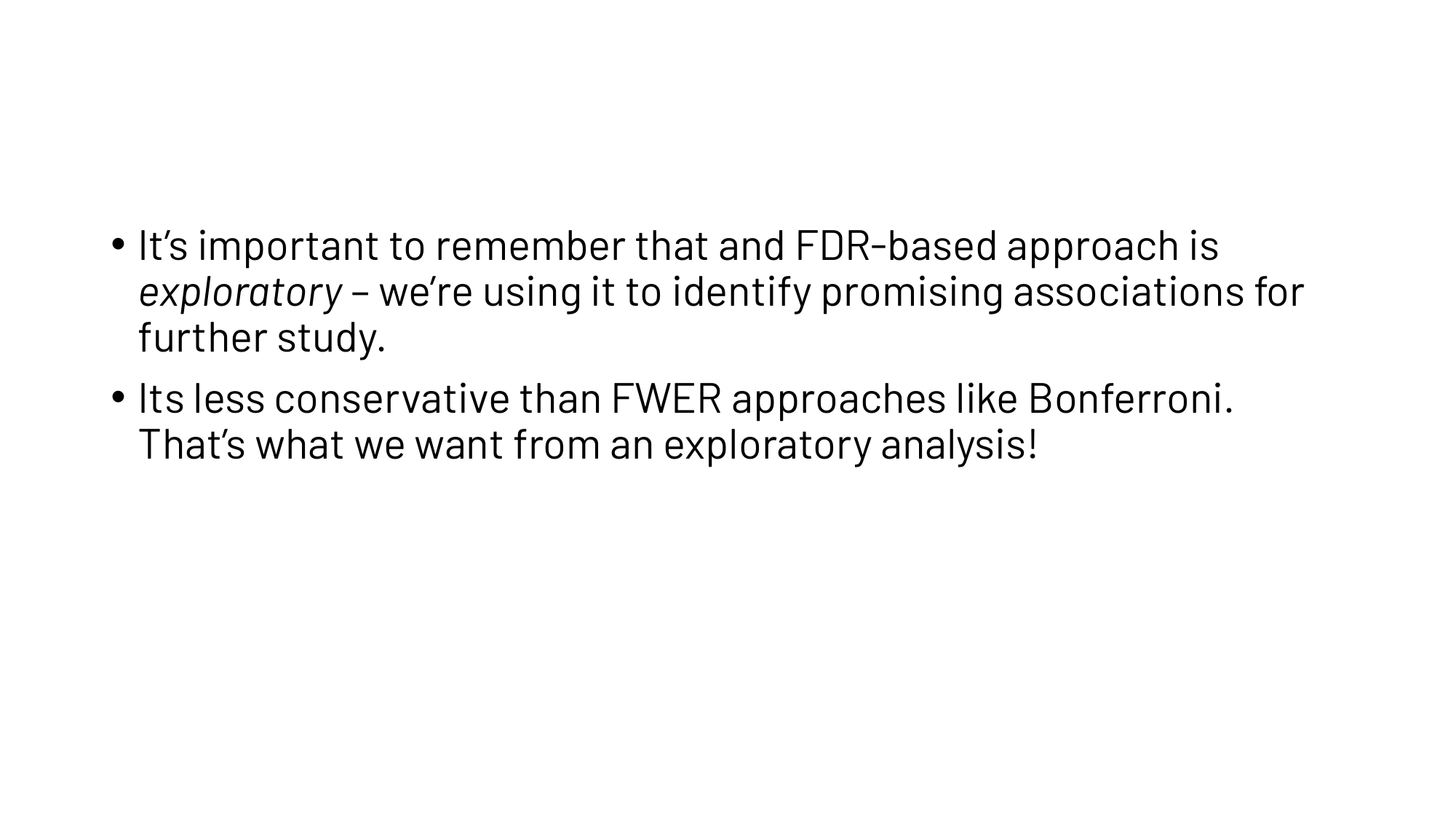

It’s important to remember that and FDR-based approach is exploratory – we’re using it to identify promising associations for further study.
Its less conservative than FWER approaches like Bonferroni. That’s what we want from an exploratory analysis!